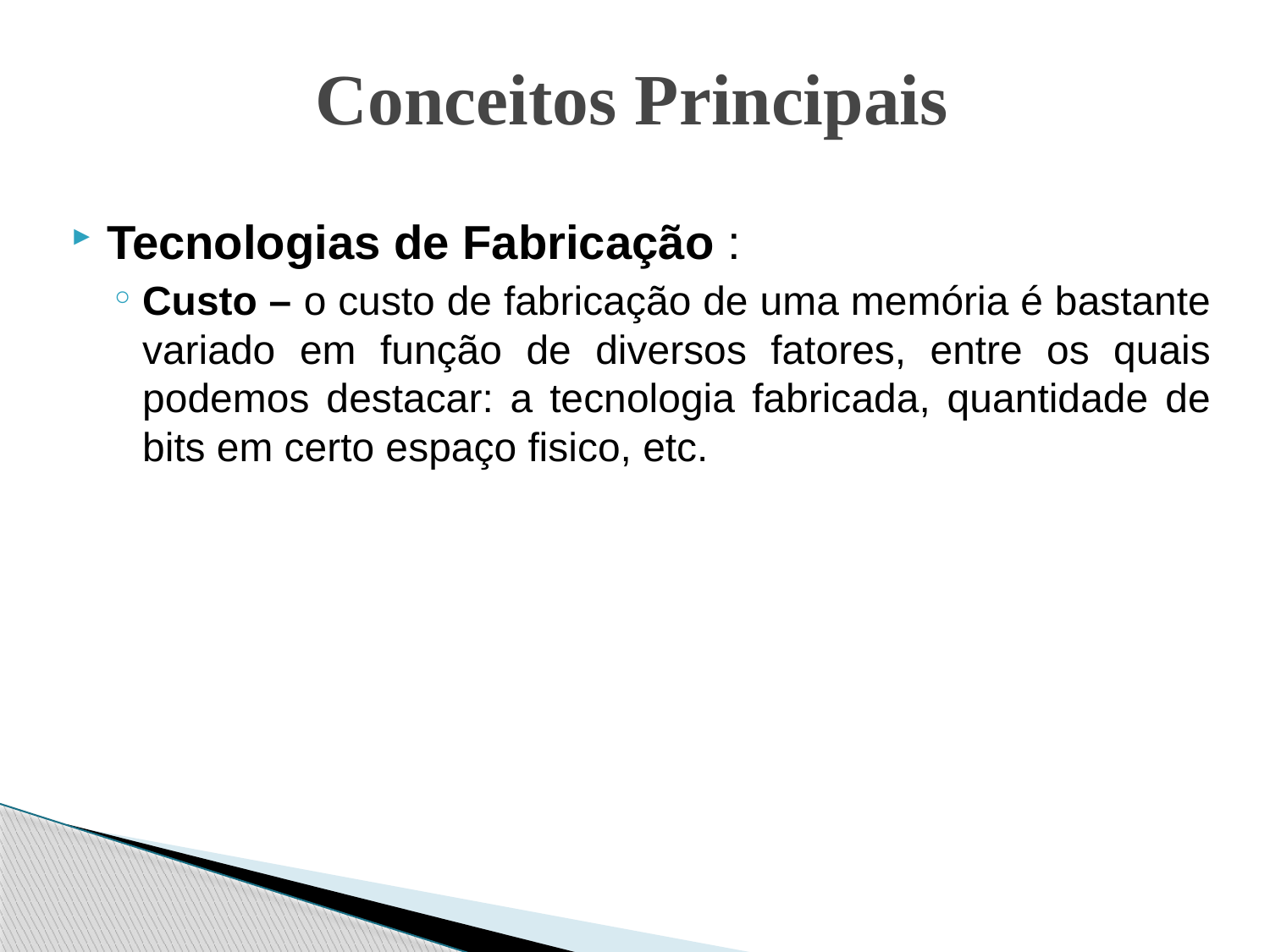

# Conceitos Principais
Tecnologias de Fabricação :
Custo – o custo de fabricação de uma memória é bastante variado em função de diversos fatores, entre os quais podemos destacar: a tecnologia fabricada, quantidade de bits em certo espaço fisico, etc.